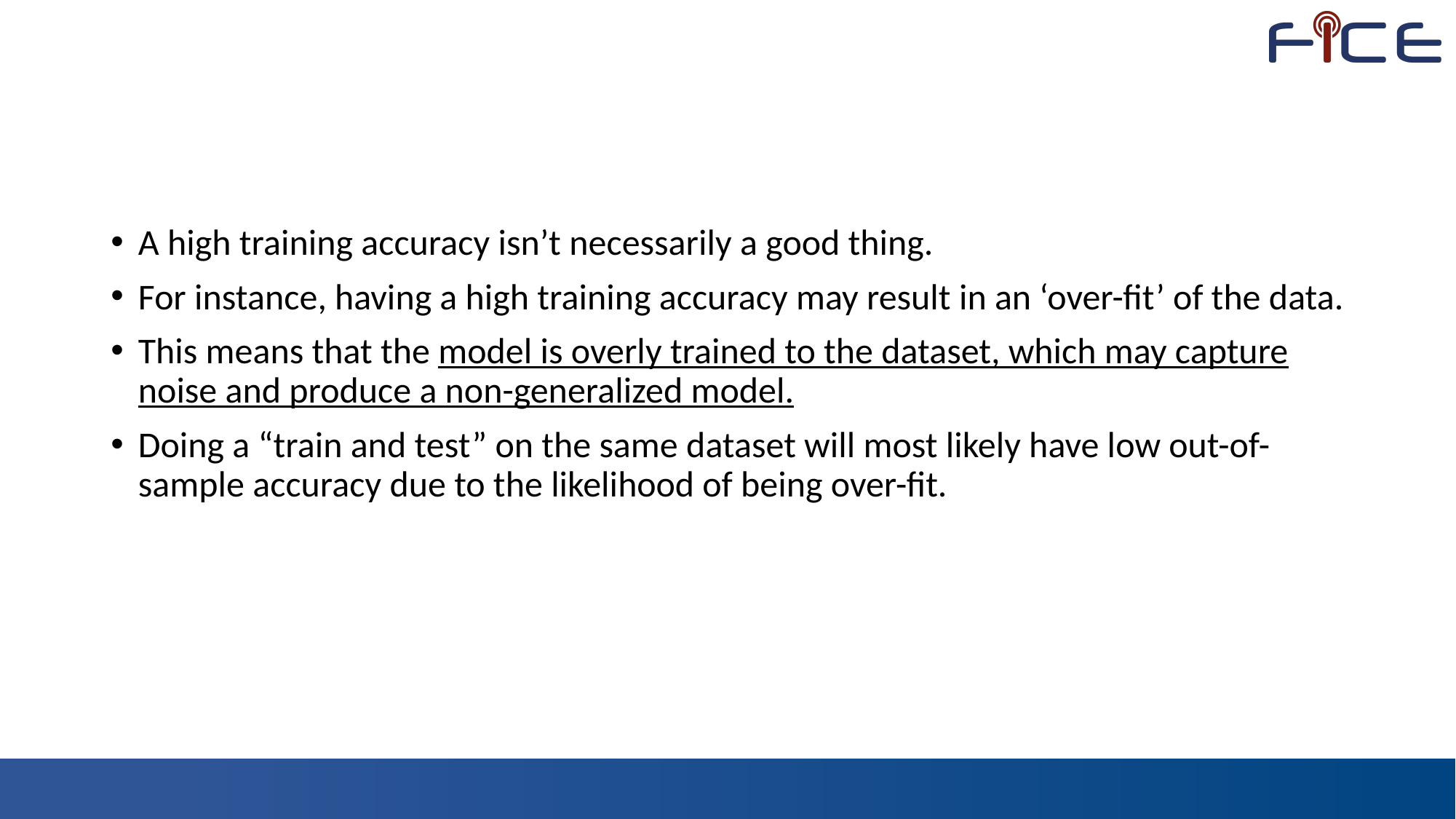

#
A high training accuracy isn’t necessarily a good thing.
For instance, having a high training accuracy may result in an ‘over-fit’ of the data.
This means that the model is overly trained to the dataset, which may capture noise and produce a non-generalized model.
Doing a “train and test” on the same dataset will most likely have low out-of-sample accuracy due to the likelihood of being over-fit.